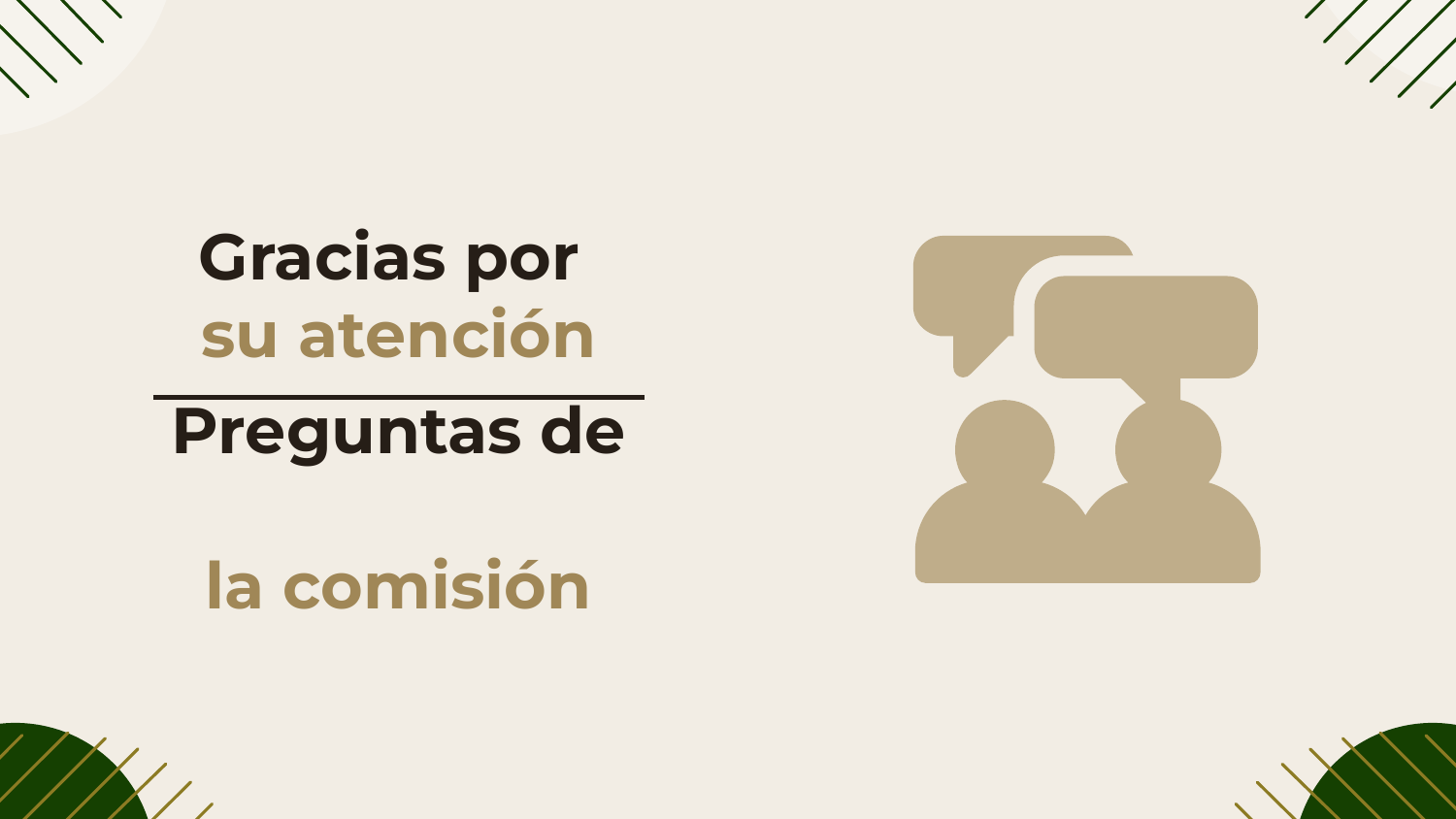

Gracias por
su atención

# Preguntas de la comisión